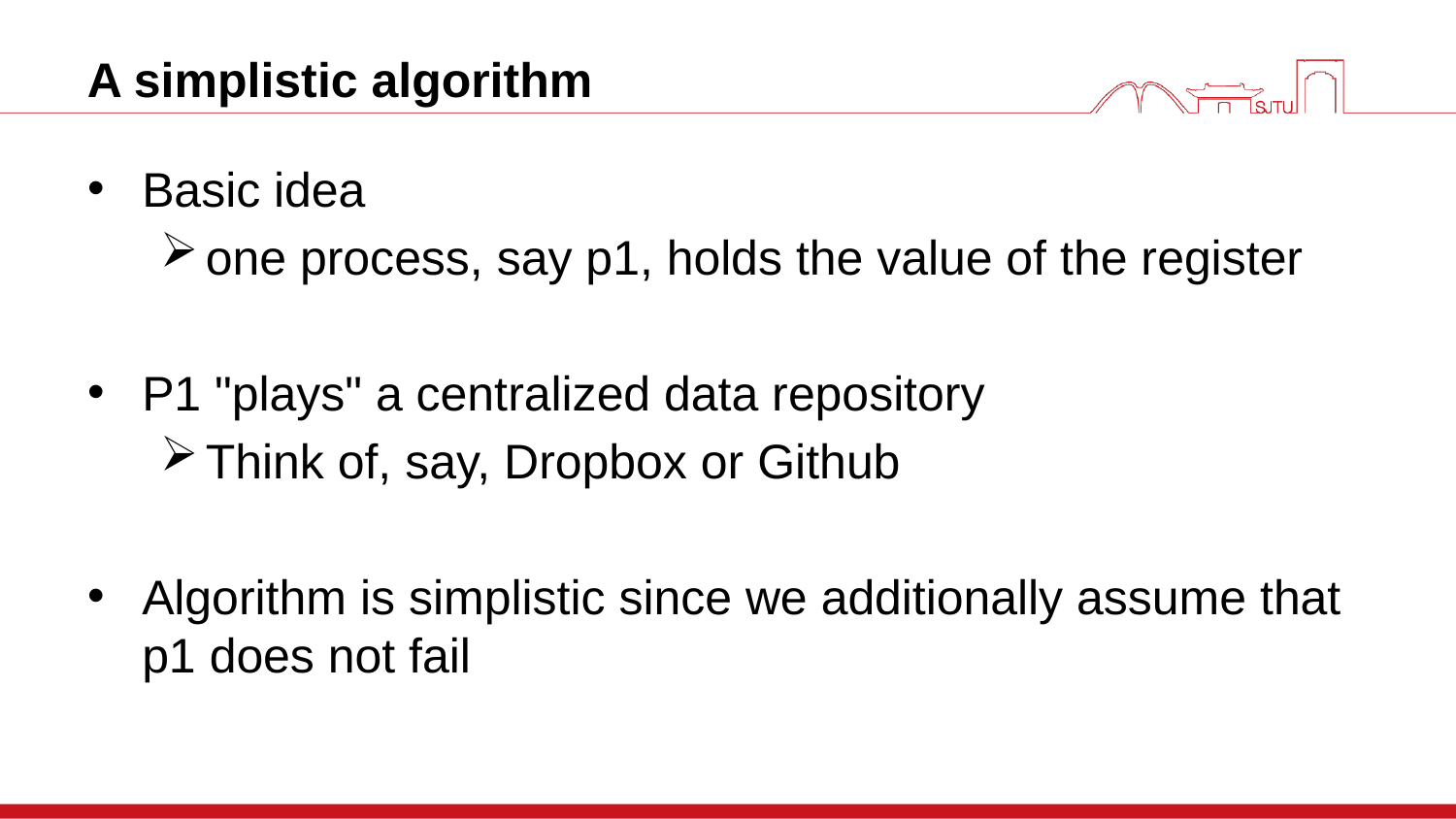

# A simplistic algorithm
Basic idea
one process, say p1, holds the value of the register

P1 "plays" a centralized data repository
Think of, say, Dropbox or Github

Algorithm is simplistic since we additionally assume that p1 does not fail